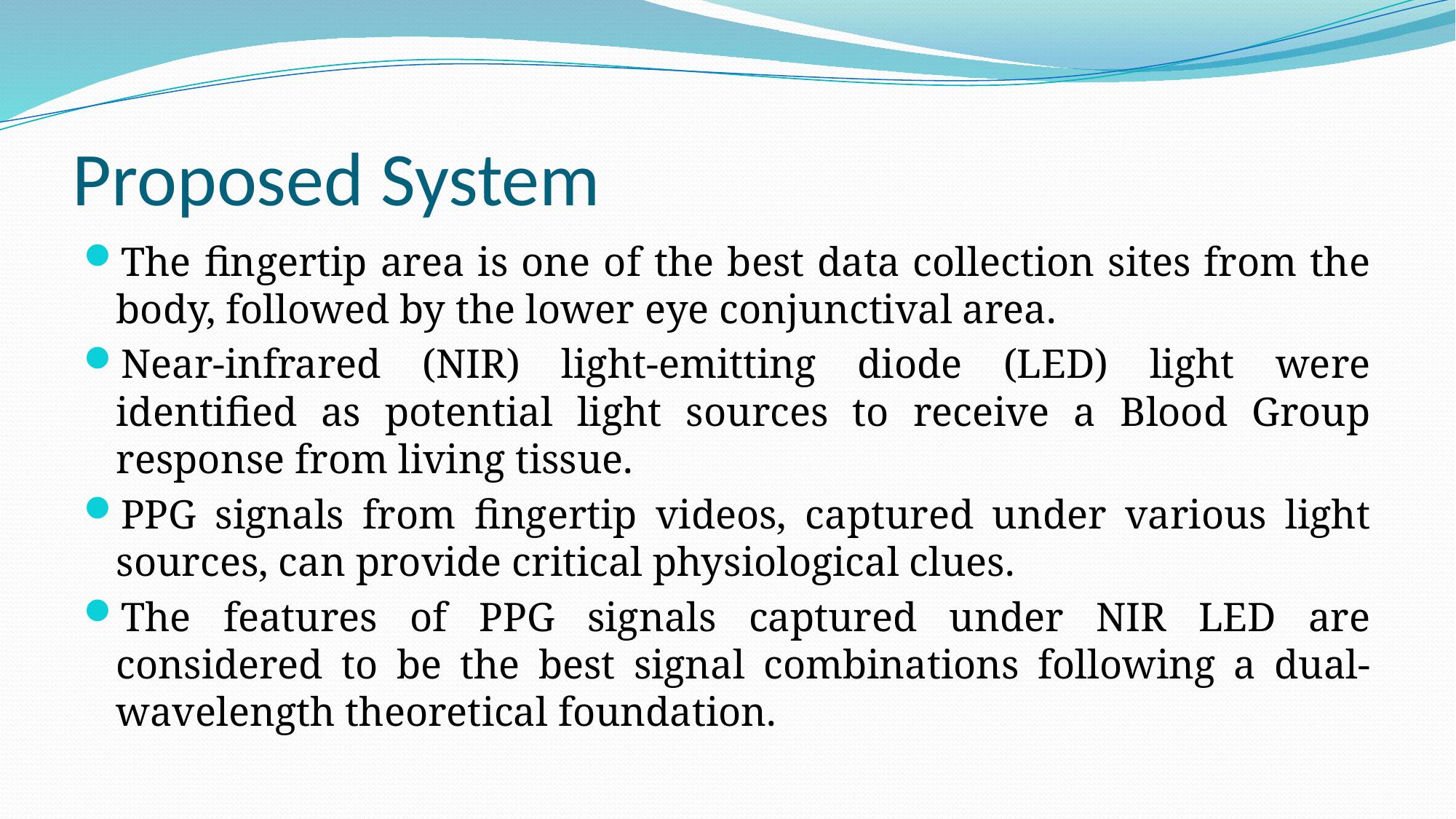

# Proposed System
The fingertip area is one of the best data collection sites from the body, followed by the lower eye conjunctival area.
Near-infrared (NIR) light-emitting diode (LED) light were identified as potential light sources to receive a Blood Group response from living tissue.
PPG signals from fingertip videos, captured under various light sources, can provide critical physiological clues.
The features of PPG signals captured under NIR LED are considered to be the best signal combinations following a dual-wavelength theoretical foundation.